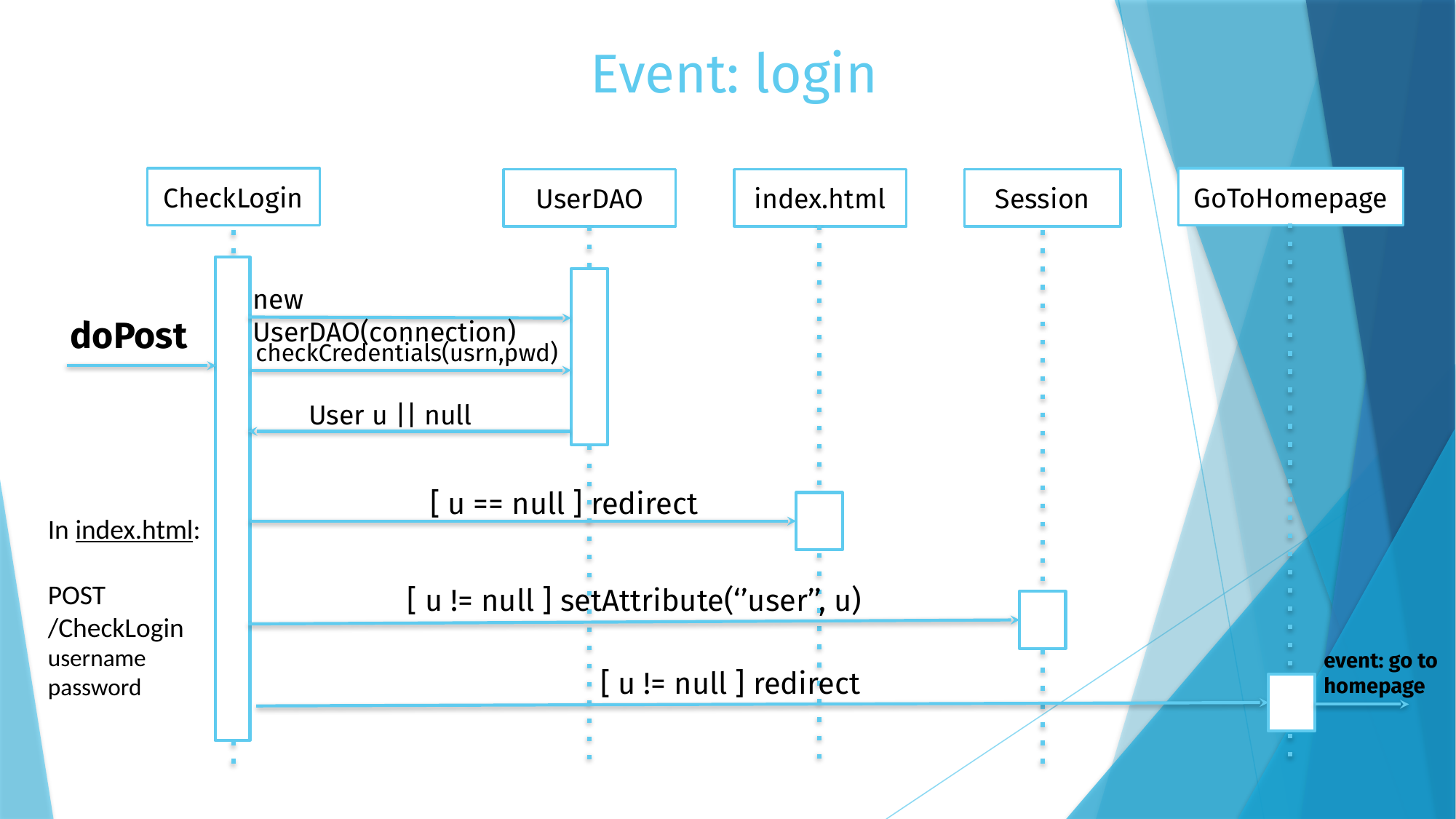

# Event: login
CheckLogin
GoToHomepage
UserDAO
index.html
Session

new UserDAO(connection)
doPost
checkCredentials(usrn,pwd)
User u || null
[ u == null ] redirect

In index.html:

POST
/CheckLogin
username
password
[ u != null ] setAttribute(‘’user’’, u)

event: go to homepage
[ u != null ] redirect